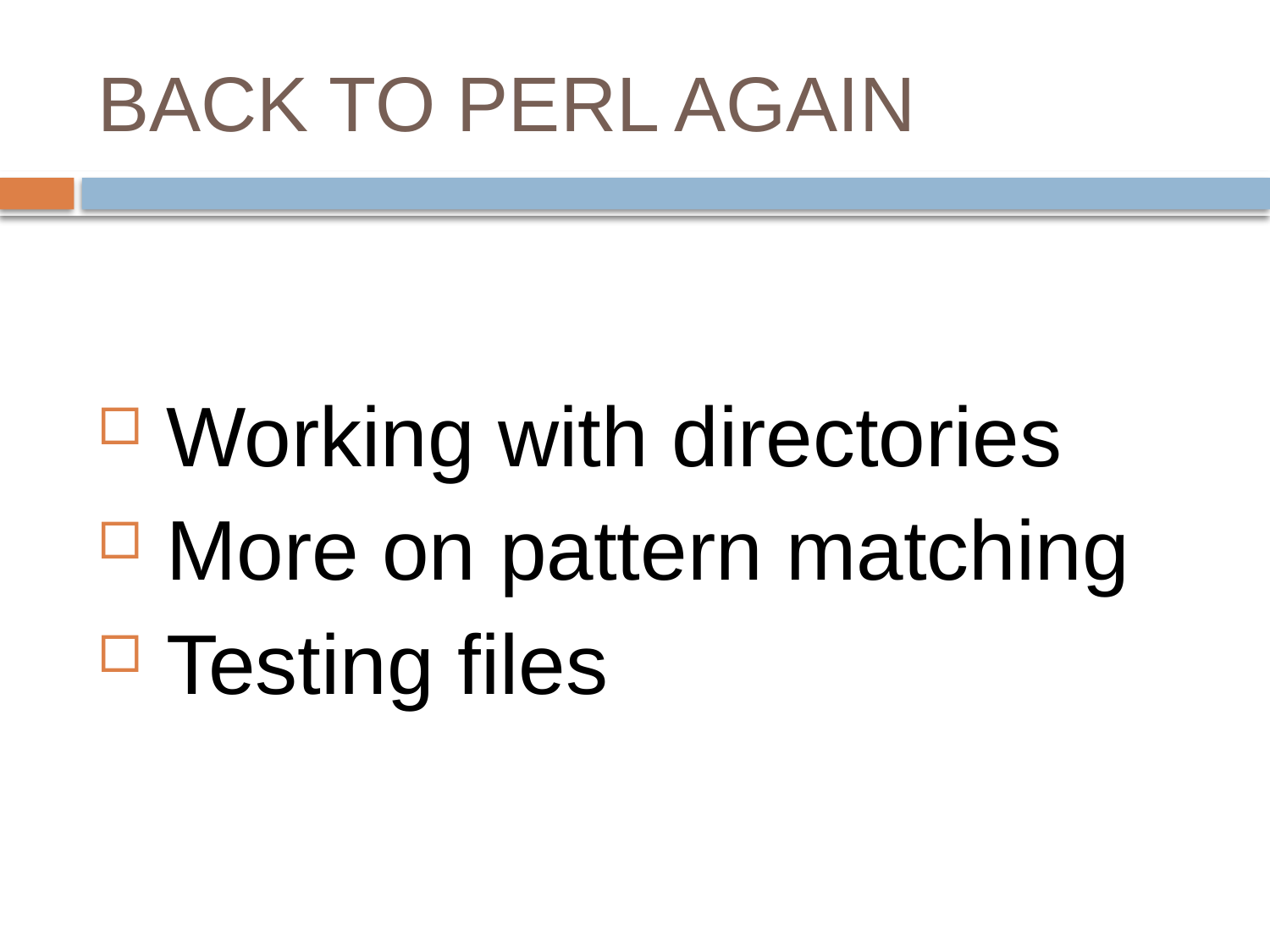

# BACK TO PERL AGAIN
 Working with directories
 More on pattern matching
 Testing files